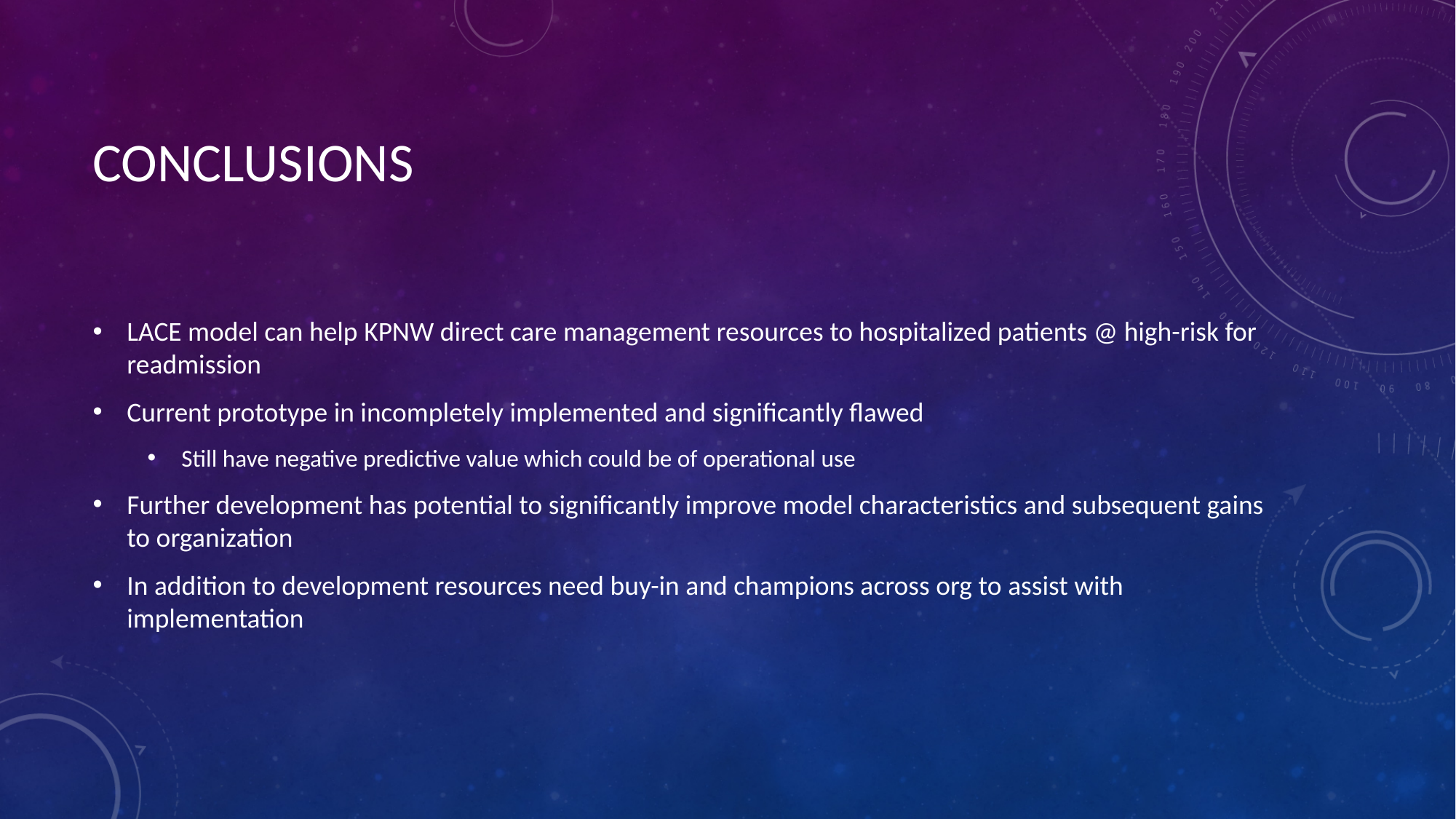

# Conclusions
LACE model can help KPNW direct care management resources to hospitalized patients @ high-risk for readmission
Current prototype in incompletely implemented and significantly flawed
Still have negative predictive value which could be of operational use
Further development has potential to significantly improve model characteristics and subsequent gains to organization
In addition to development resources need buy-in and champions across org to assist with implementation